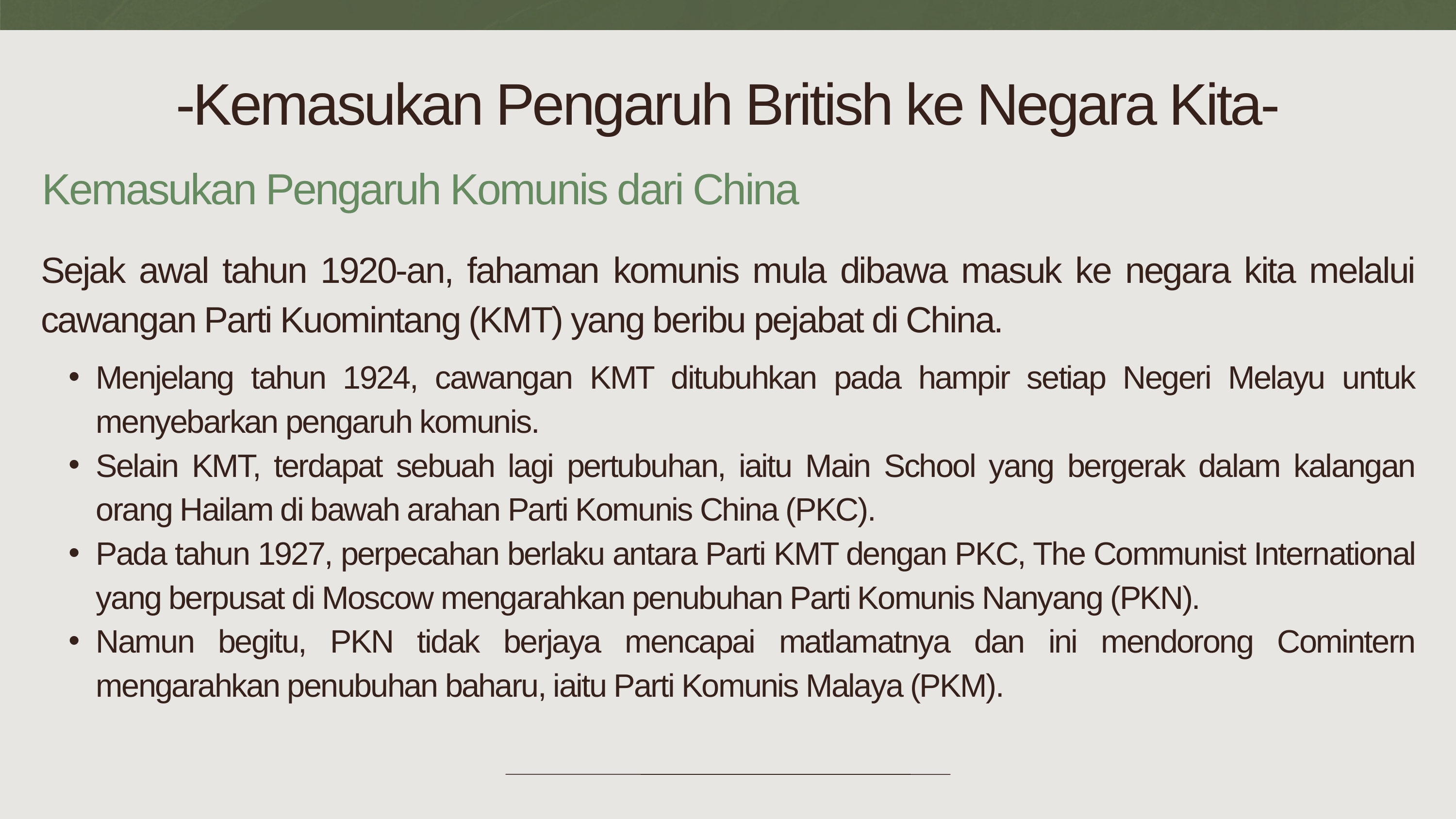

-Kemasukan Pengaruh British ke Negara Kita-
Kemasukan Pengaruh Komunis dari China
Sejak awal tahun 1920-an, fahaman komunis mula dibawa masuk ke negara kita melalui cawangan Parti Kuomintang (KMT) yang beribu pejabat di China.
Menjelang tahun 1924, cawangan KMT ditubuhkan pada hampir setiap Negeri Melayu untuk menyebarkan pengaruh komunis.
Selain KMT, terdapat sebuah lagi pertubuhan, iaitu Main School yang bergerak dalam kalangan orang Hailam di bawah arahan Parti Komunis China (PKC).
Pada tahun 1927, perpecahan berlaku antara Parti KMT dengan PKC, The Communist International yang berpusat di Moscow mengarahkan penubuhan Parti Komunis Nanyang (PKN).
Namun begitu, PKN tidak berjaya mencapai matlamatnya dan ini mendorong Comintern mengarahkan penubuhan baharu, iaitu Parti Komunis Malaya (PKM).